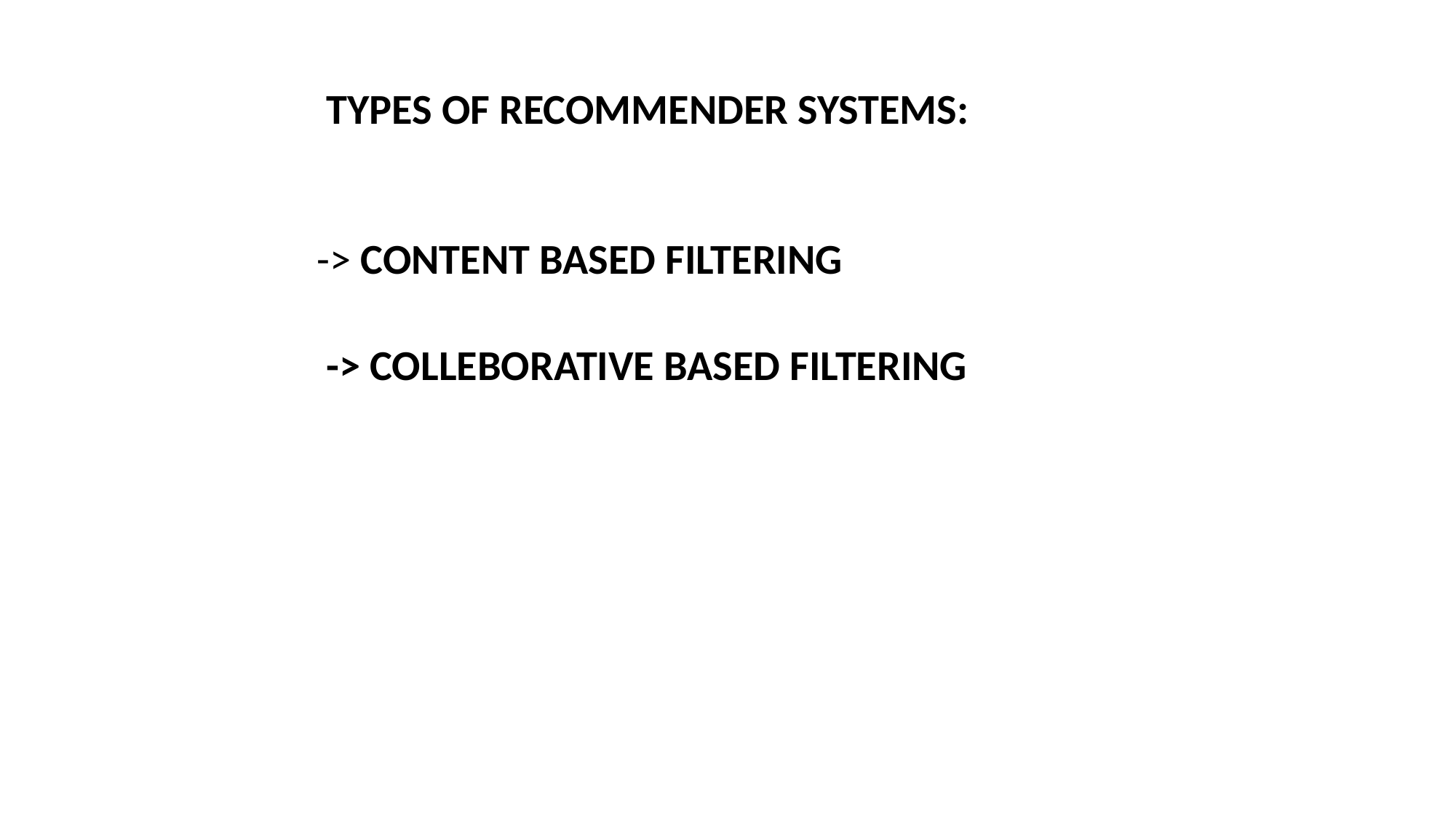

TYPES OF RECOMMENDER SYSTEMS:

-> CONTENT BASED FILTERING

-> COLLEBORATIVE BASED FILTERING